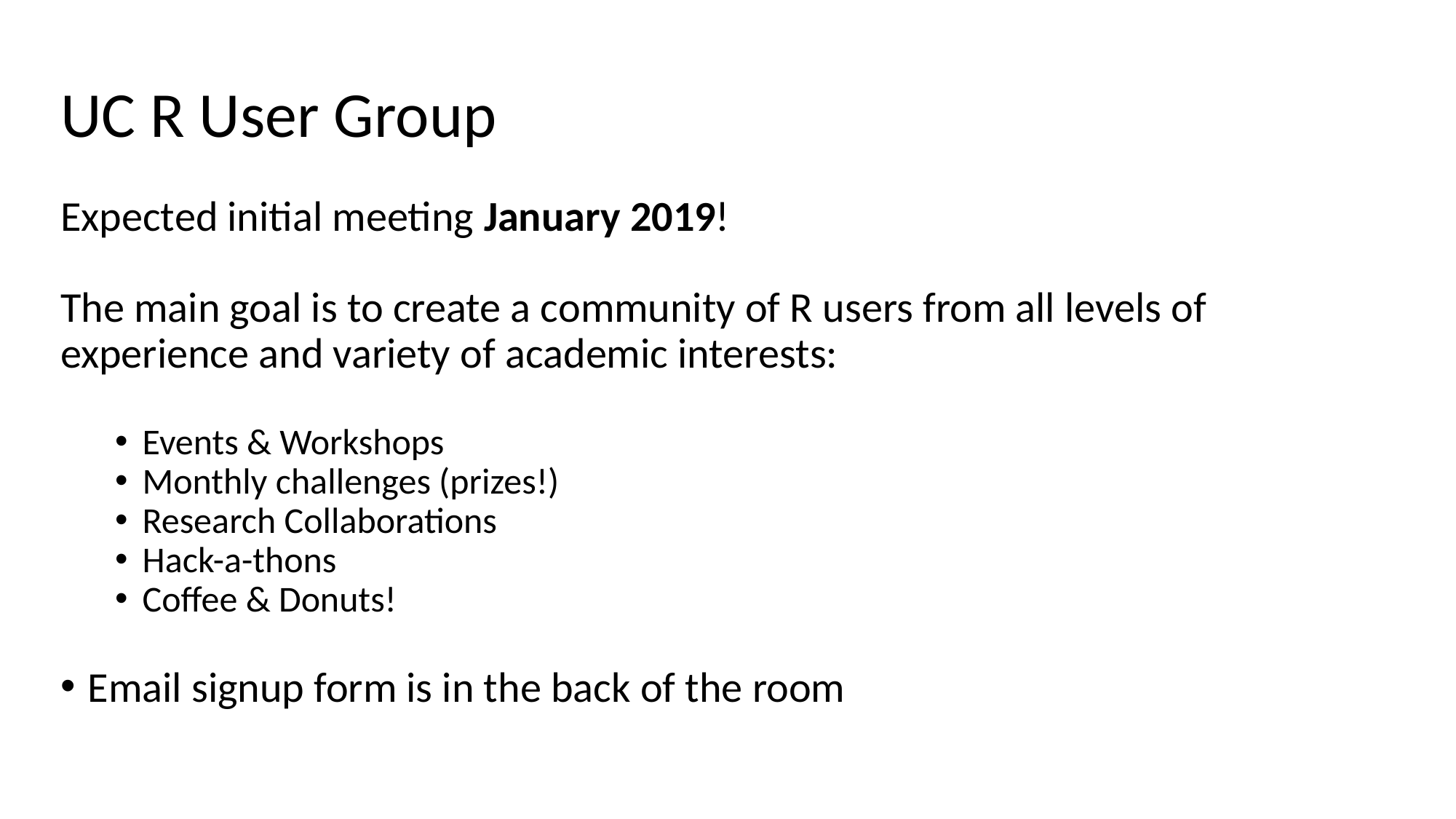

# UC R User Group
Expected initial meeting January 2019!

The main goal is to create a community of R users from all levels of experience and variety of academic interests:

Events & Workshops
Monthly challenges (prizes!)
Research Collaborations
Hack-a-thons
Coffee & Donuts!

Email signup form is in the back of the room